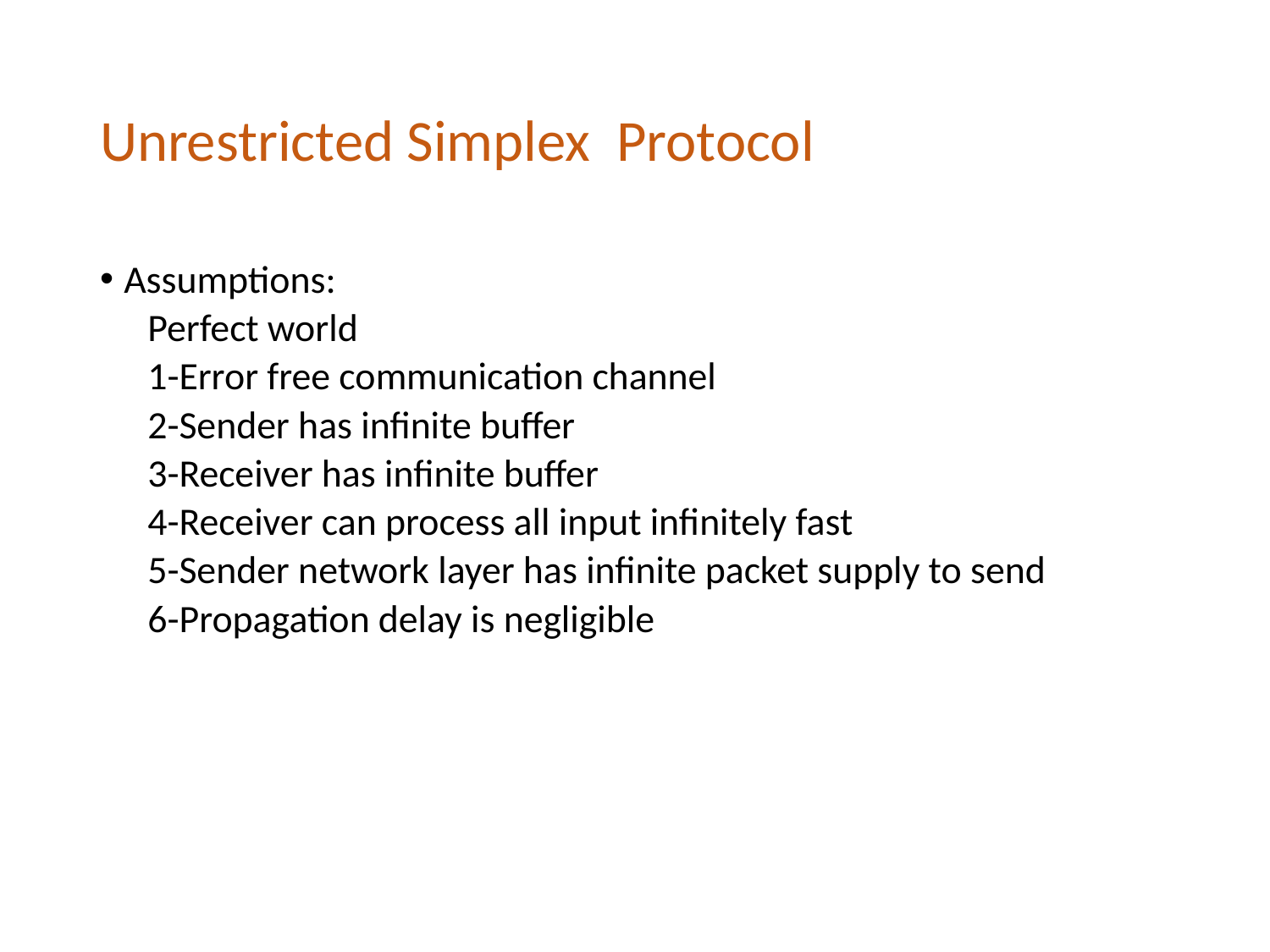

# Unrestricted Simplex  Protocol
Assumptions:
Perfect world
1-Error free communication channel
2-Sender has infinite buffer
3-Receiver has infinite buffer
4-Receiver can process all input infinitely fast
5-Sender network layer has infinite packet supply to send
6-Propagation delay is negligible